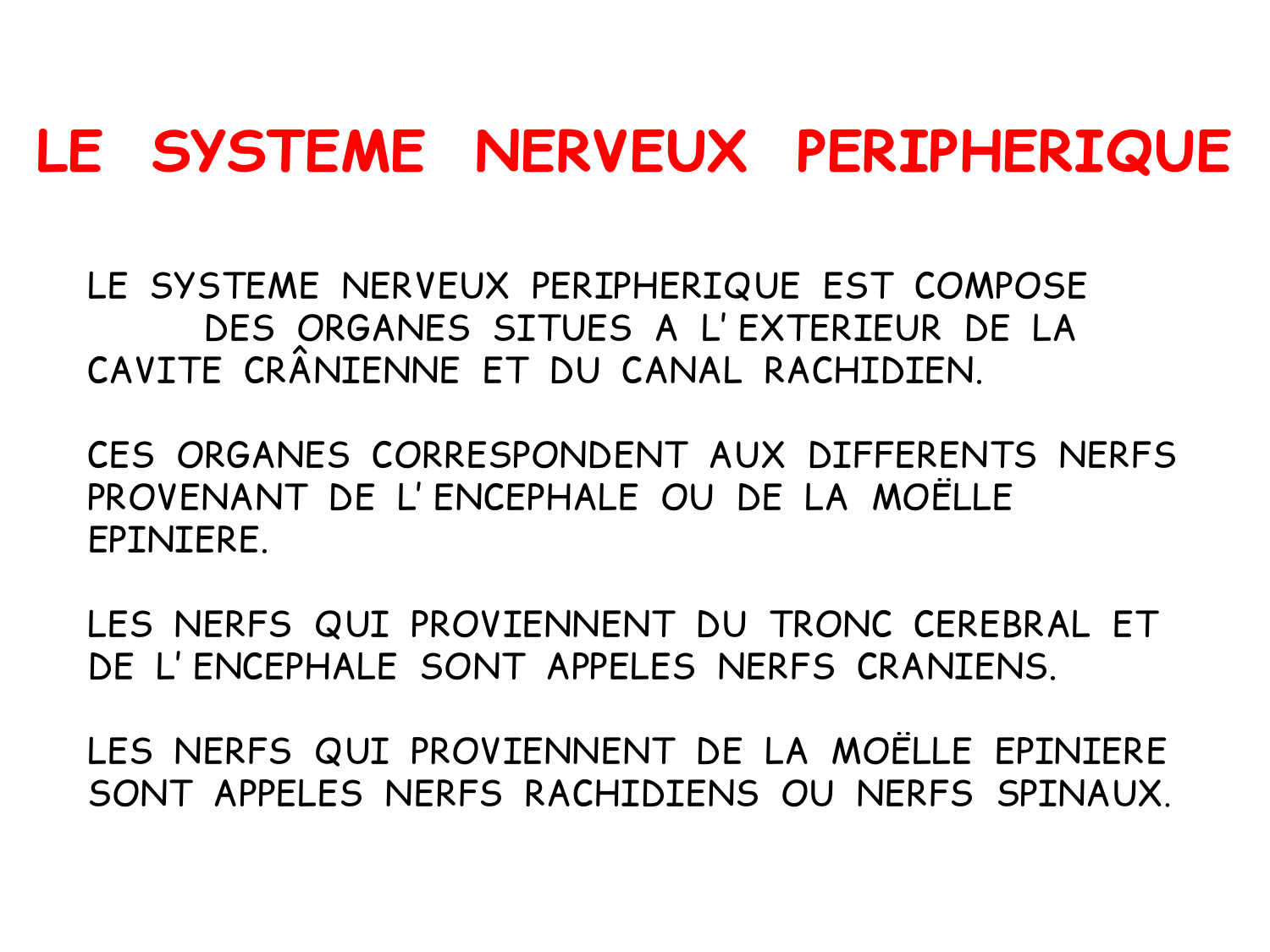

# LE  SYSTEME  NERVEUX  PERIPHERIQUE
LE  SYSTEME  NERVEUX  PERIPHERIQUE  EST  COMPOSE                     DES  ORGANES  SITUES  A  L’ EXTERIEUR  DE  LA  CAVITE  CRÂNIENNE  ET  DU  CANAL  RACHIDIEN.

CES  ORGANES  CORRESPONDENT  AUX  DIFFERENTS  NERFS  PROVENANT  DE  L’ ENCEPHALE  OU  DE  LA  MOËLLE  EPINIERE.

LES  NERFS  QUI  PROVIENNENT  DU  TRONC  CEREBRAL  ET DE  L’ ENCEPHALE  SONT  APPELES  NERFS  CRANIENS.

LES  NERFS  QUI  PROVIENNENT  DE  LA  MOËLLE  EPINIERE  SONT  APPELES  NERFS  RACHIDIENS  OU  NERFS  SPINAUX.